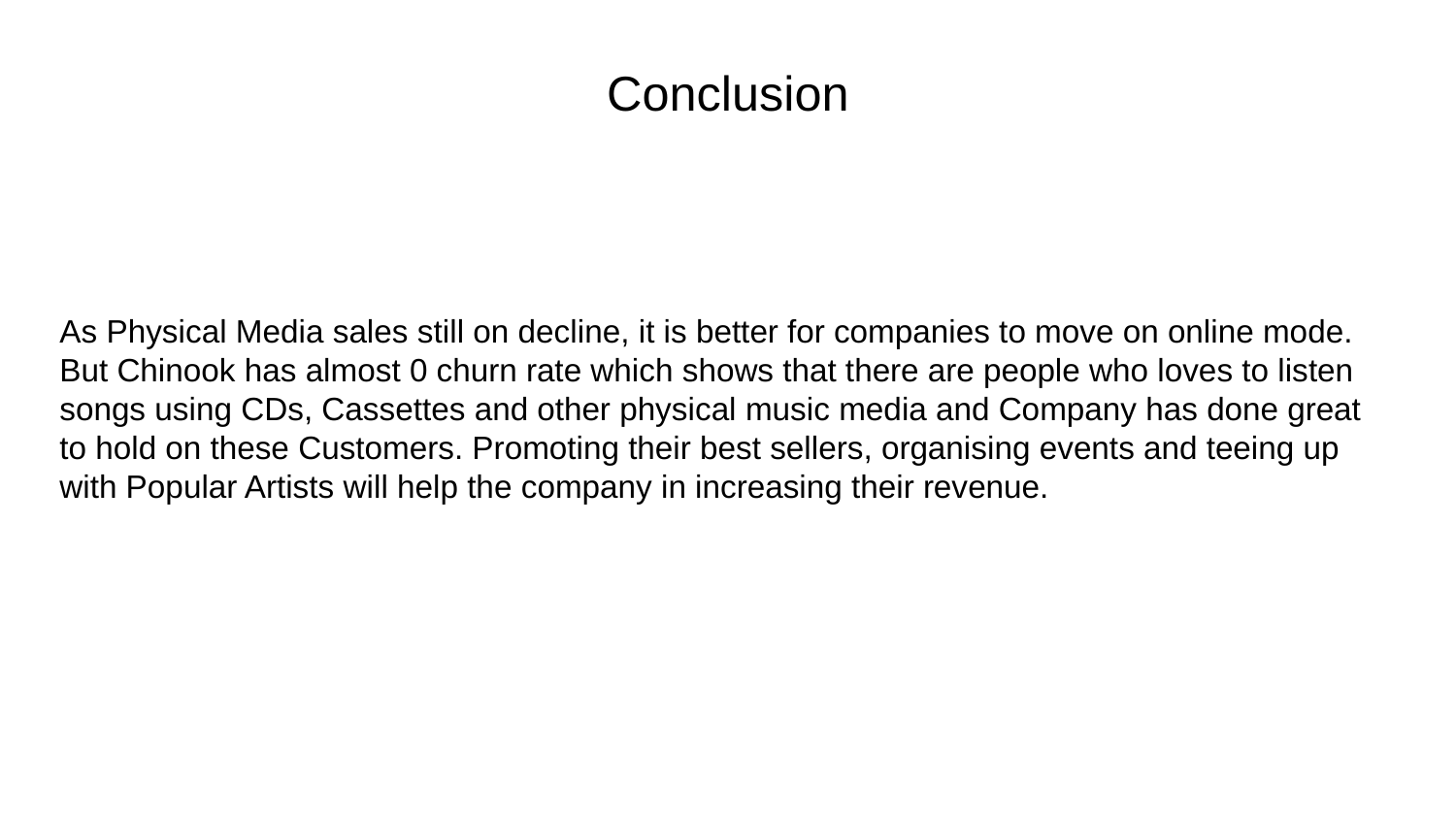

# Conclusion
As Physical Media sales still on decline, it is better for companies to move on online mode. But Chinook has almost 0 churn rate which shows that there are people who loves to listen songs using CDs, Cassettes and other physical music media and Company has done great to hold on these Customers. Promoting their best sellers, organising events and teeing up with Popular Artists will help the company in increasing their revenue.